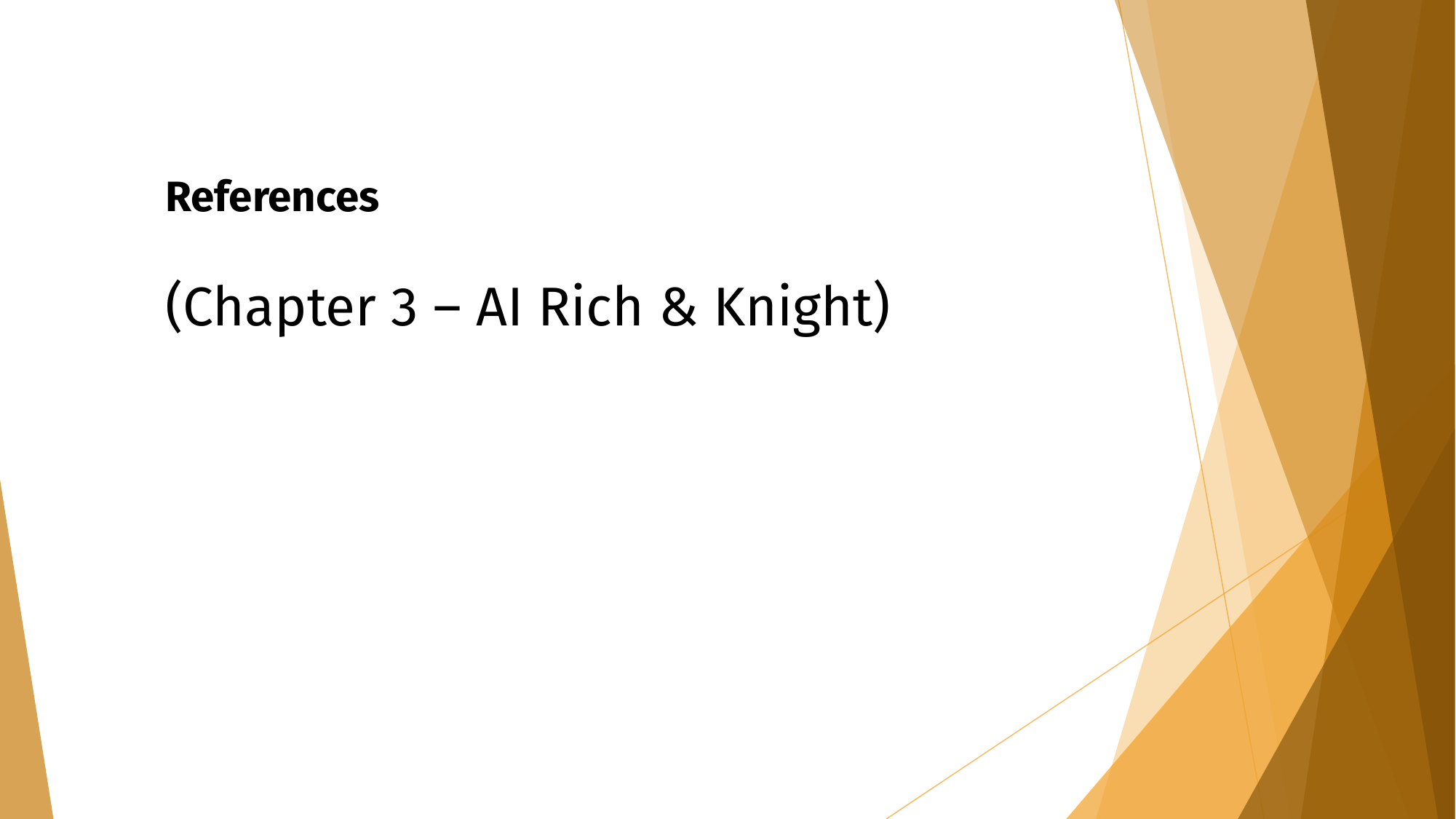

References

(Chapter 3 – AI Rich & Knight)